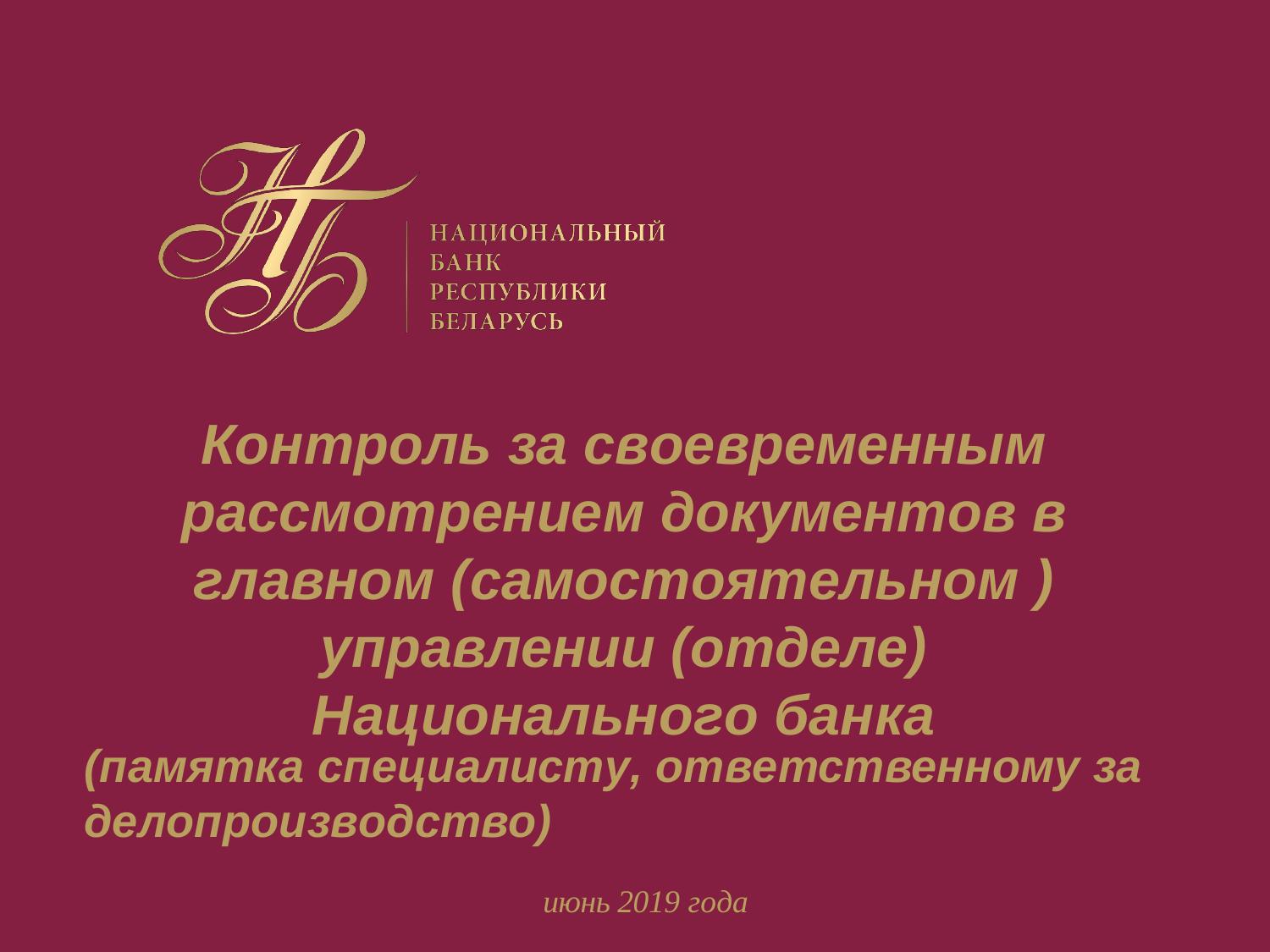

Контроль за своевременным рассмотрением документов в главном (самостоятельном ) управлении (отделе) Национального банка
(памятка специалисту, ответственному за делопроизводство)
июнь 2019 года